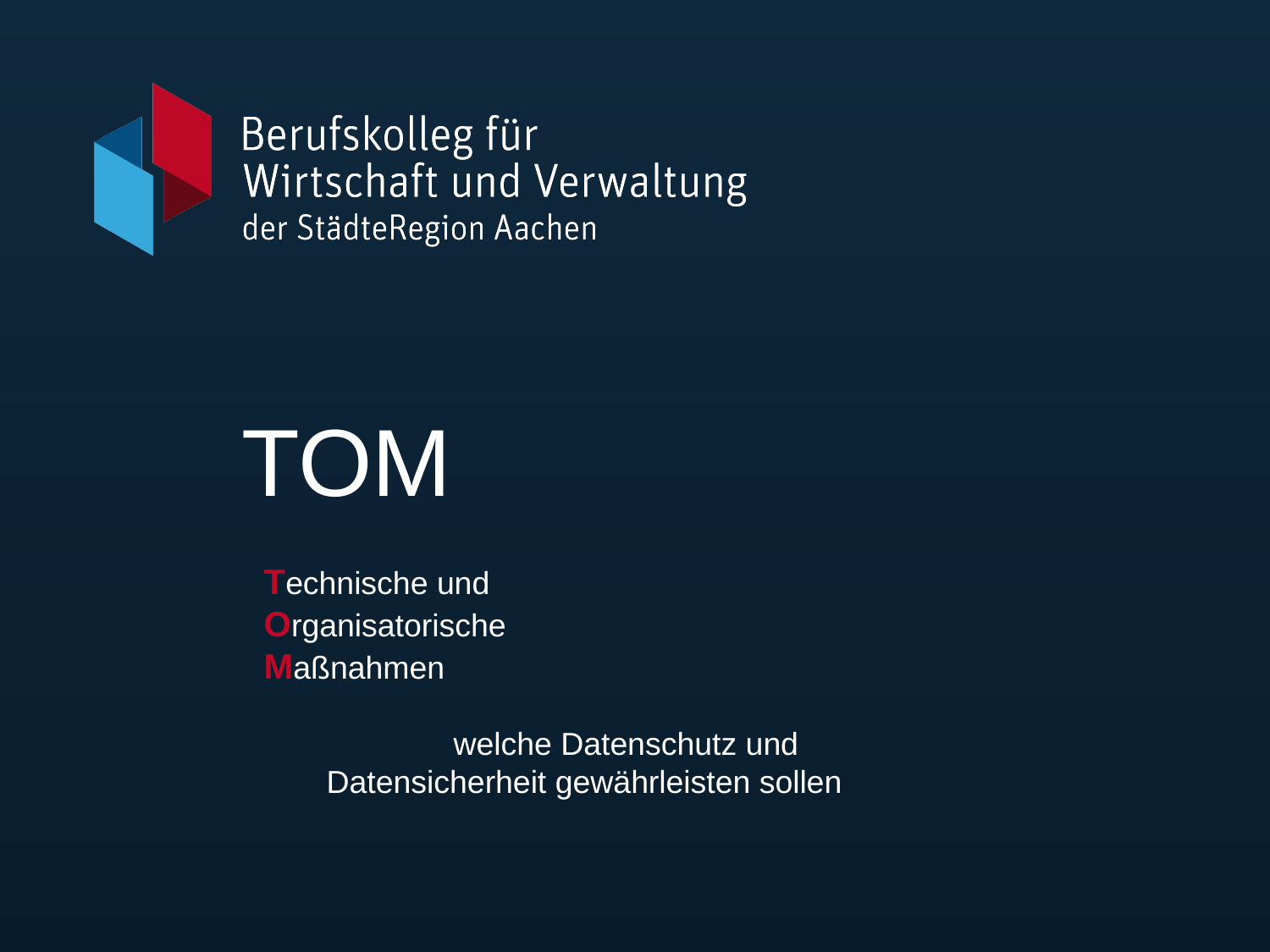

# TOM
Technische und
Organisatorische
Maßnahmen

	welche Datenschutz und Datensicherheit gewährleisten sollen